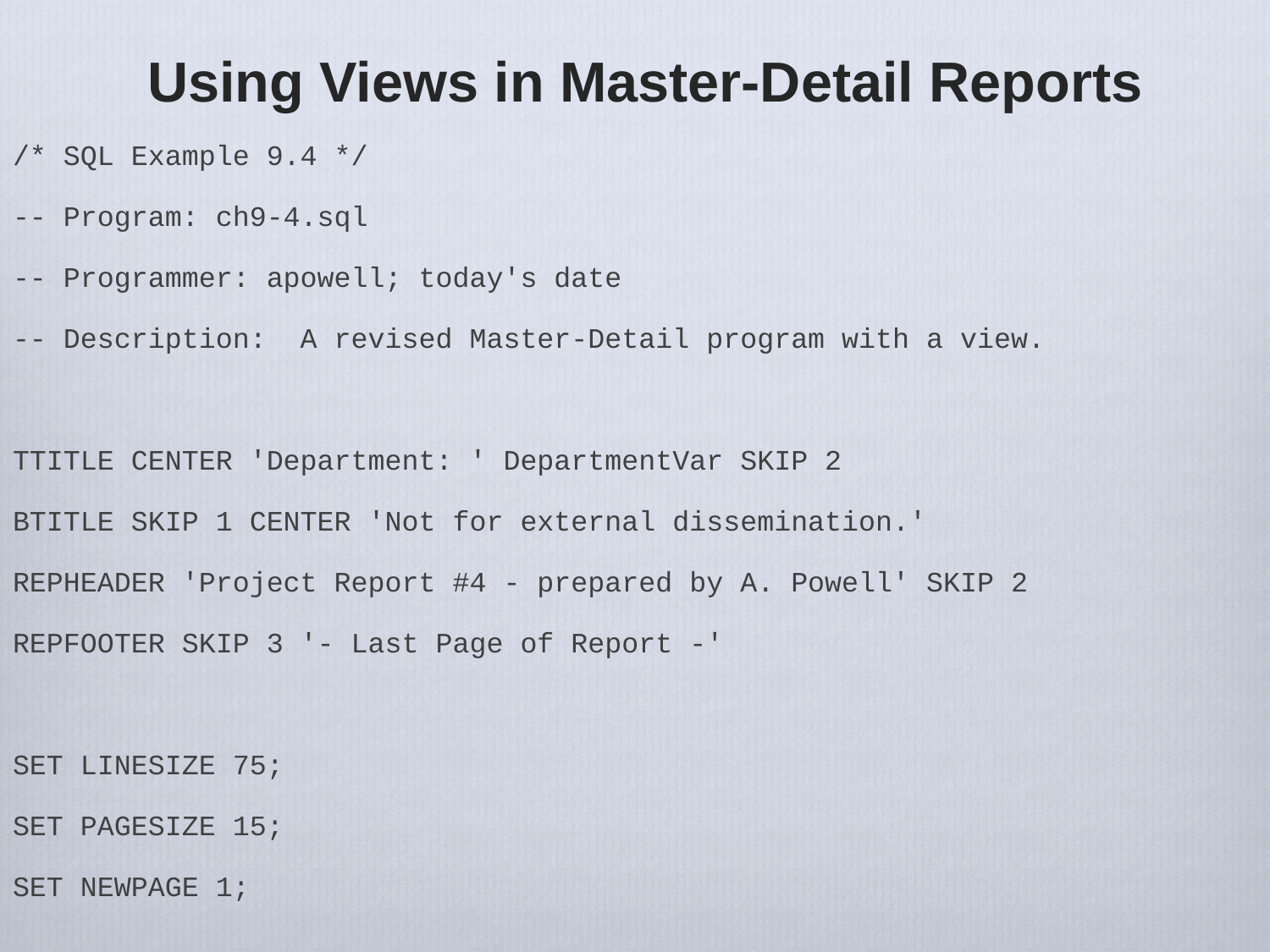

# Using Views in Master-Detail Reports
/* SQL Example 9.4 */
-- Program: ch9-4.sql
-- Programmer: apowell; today's date
-- Description:  A revised Master-Detail program with a view.

TTITLE CENTER 'Department: ' DepartmentVar SKIP 2
BTITLE SKIP 1 CENTER 'Not for external dissemination.'
REPHEADER 'Project Report #4 - prepared by A. Powell' SKIP 2
REPFOOTER SKIP 3 '- Last Page of Report -'

SET LINESIZE 75;
SET PAGESIZE 15;
SET NEWPAGE 1;